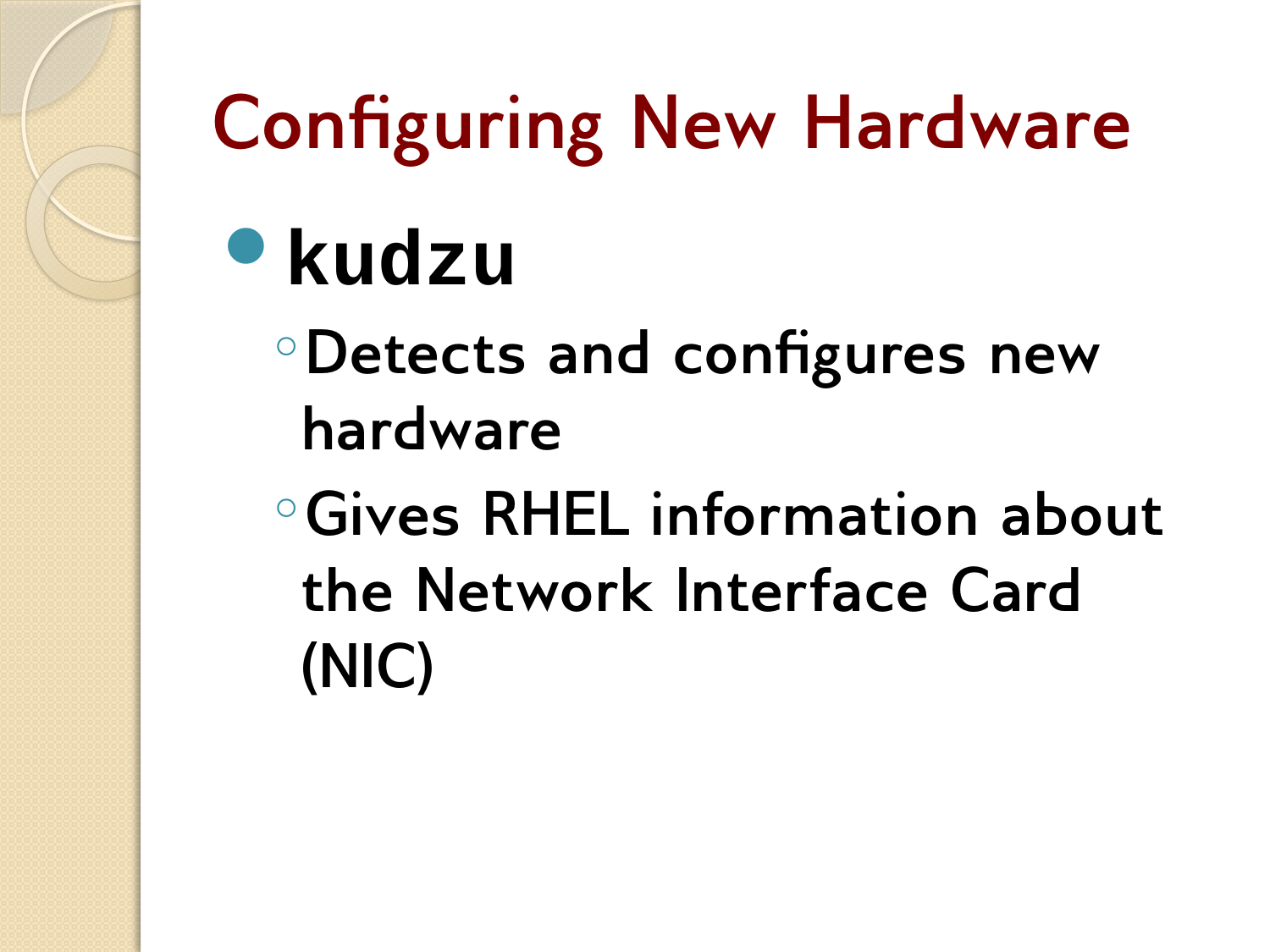

# Configuring New Hardware
kudzu
Detects and configures new hardware
Gives RHEL information about the Network Interface Card (NIC)